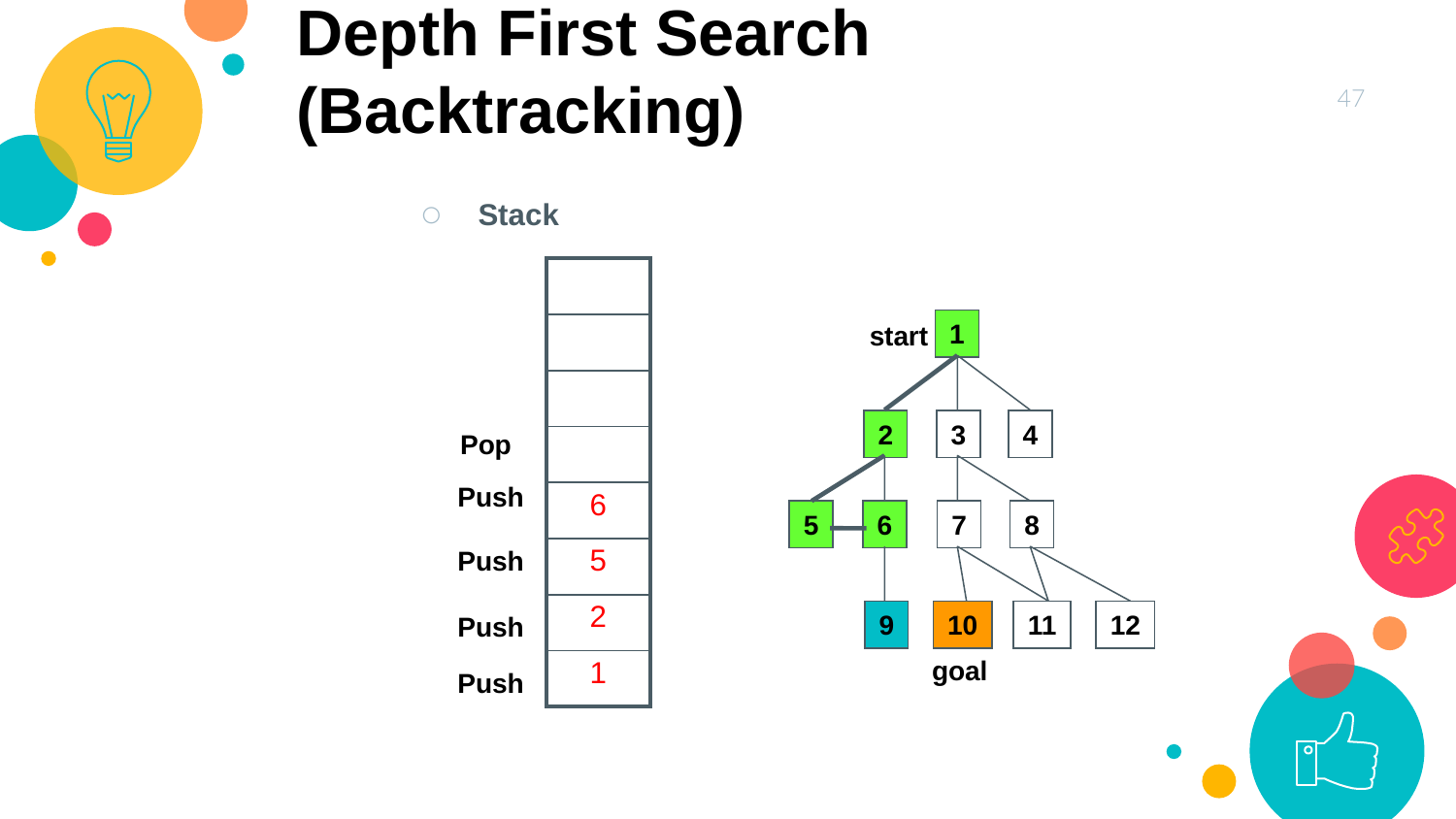

Depth First Search (Backtracking)
47
Stack

|  |
| --- |
|  |
|  |
|  |
| 6 |
| 5 |
| 2 |
| 1 |
1
start

2
3
4
Pop

Push
5
6
7
8

Push

9
10
11
12
Push
goal
Push